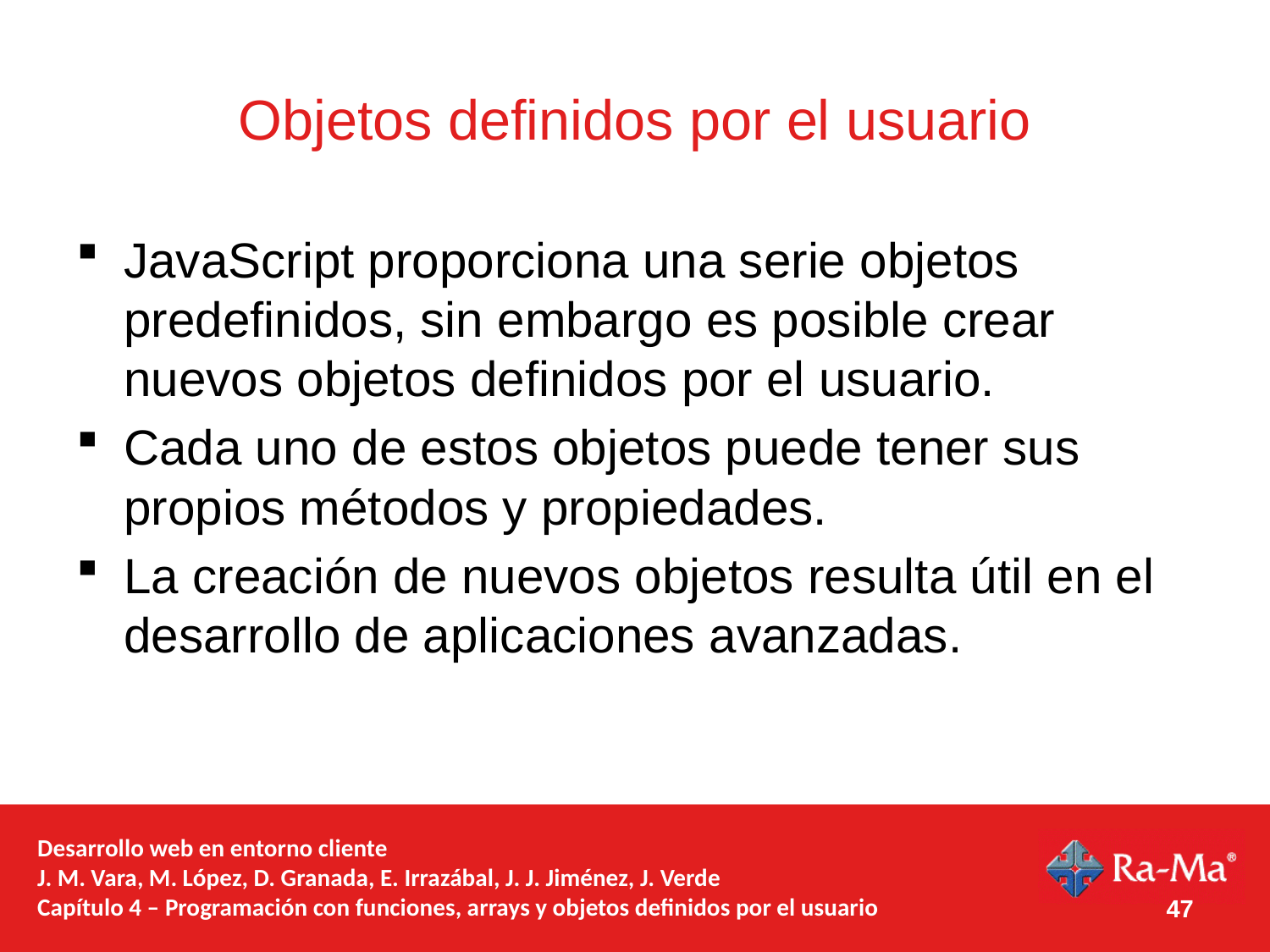

# Objetos definidos por el usuario
JavaScript proporciona una serie objetos predefinidos, sin embargo es posible crear nuevos objetos definidos por el usuario.
Cada uno de estos objetos puede tener sus propios métodos y propiedades.
La creación de nuevos objetos resulta útil en el desarrollo de aplicaciones avanzadas.
Desarrollo web en entorno cliente
J. M. Vara, M. López, D. Granada, E. Irrazábal, J. J. Jiménez, J. Verde
Capítulo 4 – Programación con funciones, arrays y objetos definidos por el usuario
47